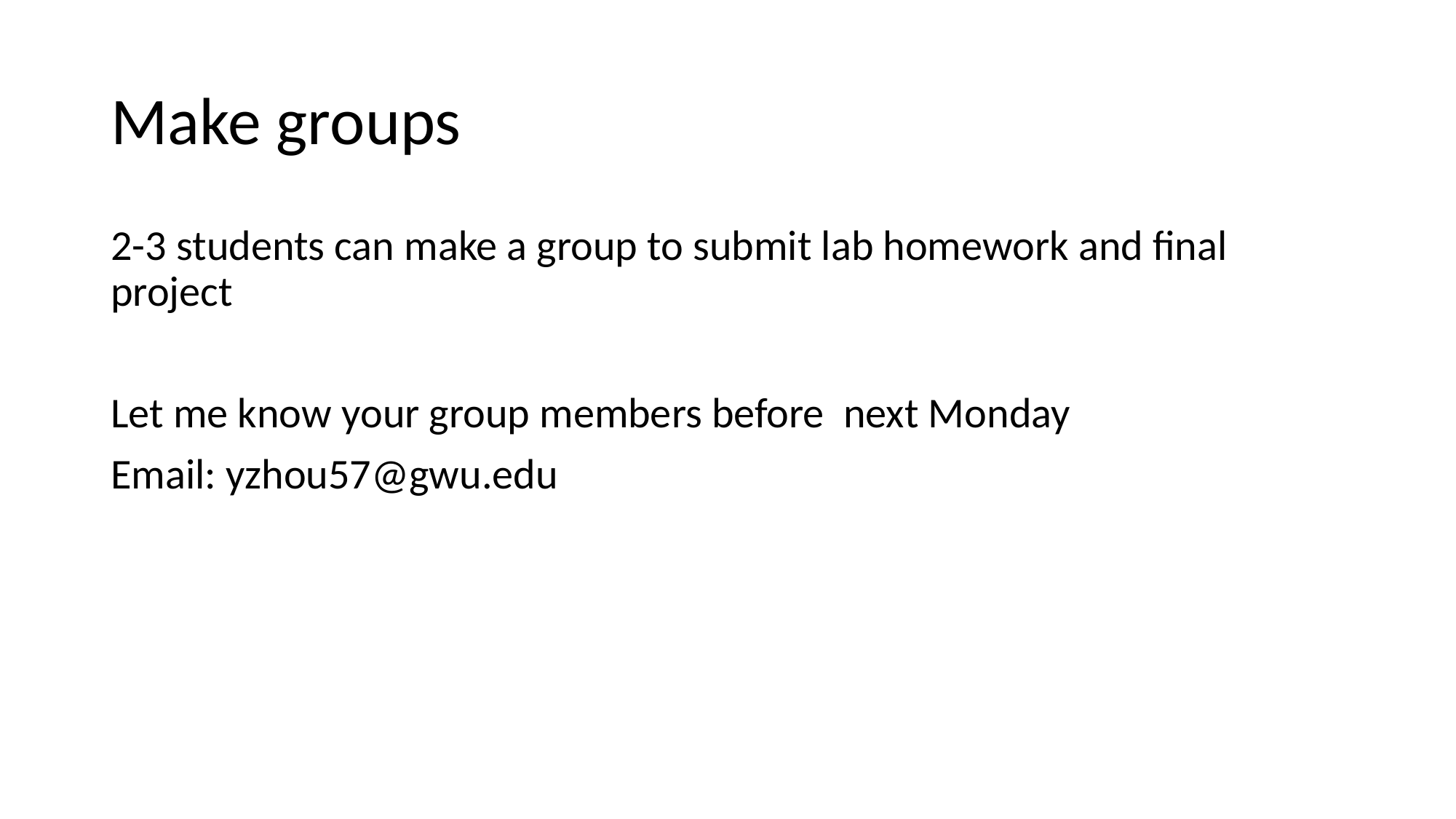

# Make groups
2-3 students can make a group to submit lab homework and final project

Let me know your group members before  next Monday
Email: yzhou57@gwu.edu